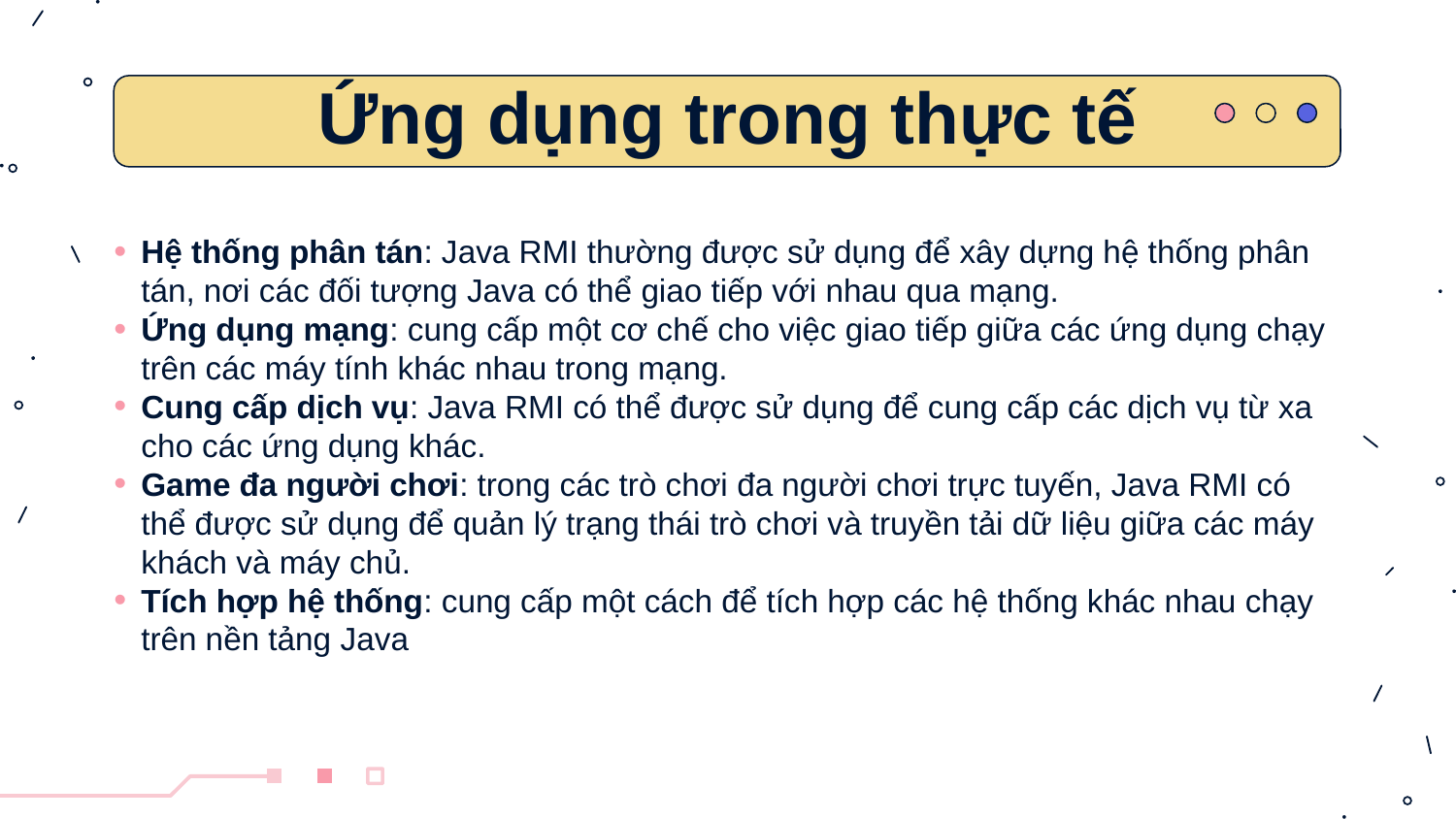

# Ứng dụng trong thực tế

Hệ thống phân tán: Java RMI thường được sử dụng để xây dựng hệ thống phân tán, nơi các đối tượng Java có thể giao tiếp với nhau qua mạng.
Ứng dụng mạng: cung cấp một cơ chế cho việc giao tiếp giữa các ứng dụng chạy trên các máy tính khác nhau trong mạng.
Cung cấp dịch vụ: Java RMI có thể được sử dụng để cung cấp các dịch vụ từ xa cho các ứng dụng khác.
Game đa người chơi: trong các trò chơi đa người chơi trực tuyến, Java RMI có thể được sử dụng để quản lý trạng thái trò chơi và truyền tải dữ liệu giữa các máy khách và máy chủ.
Tích hợp hệ thống: cung cấp một cách để tích hợp các hệ thống khác nhau chạy trên nền tảng Java